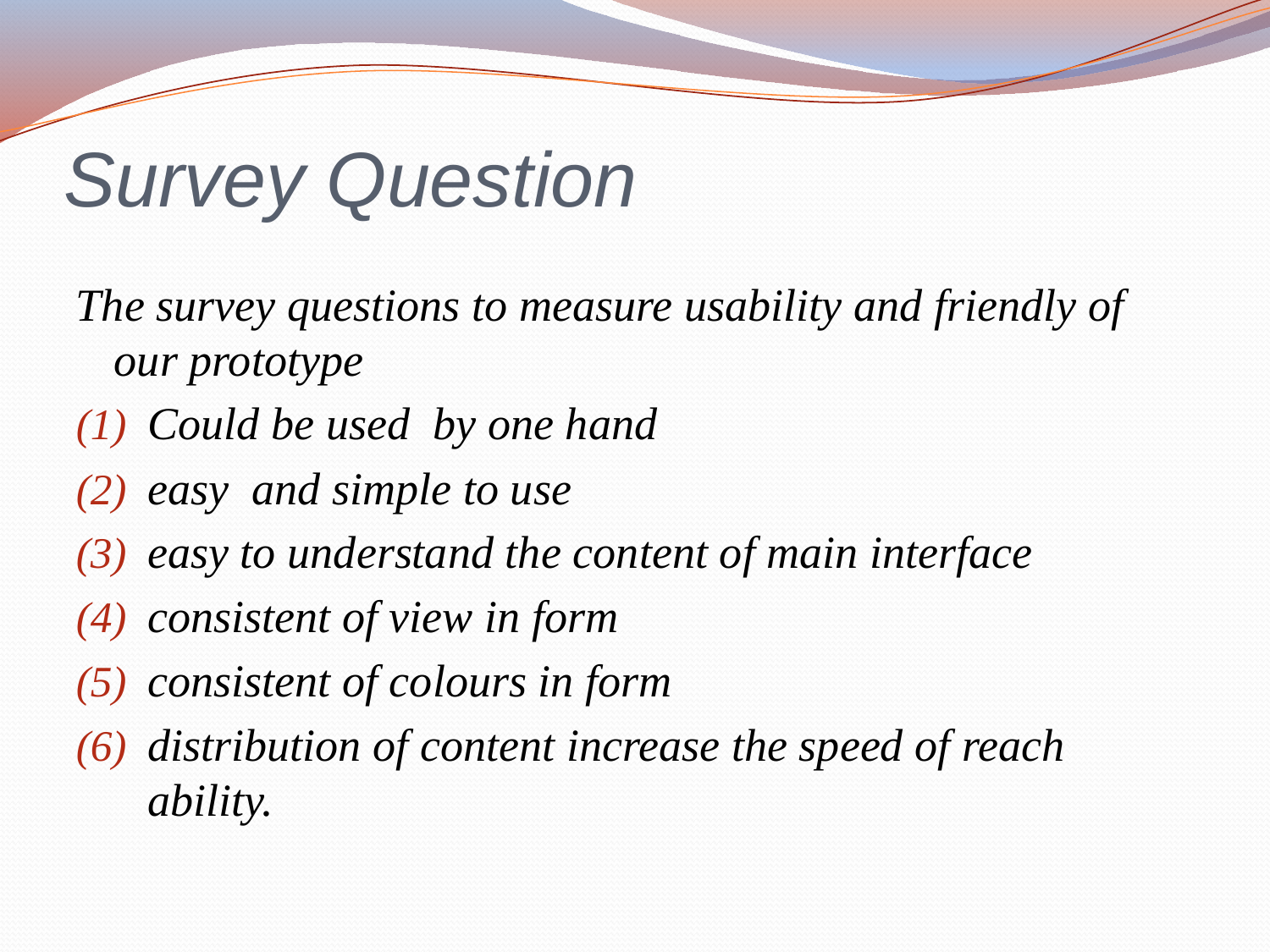

# Survey Question
The survey questions to measure usability and friendly of our prototype
Could be used  by one hand
easy  and simple to use
easy to understand the content of main interface
consistent of view in form
consistent of colours in form
distribution of content increase the speed of reach ability.